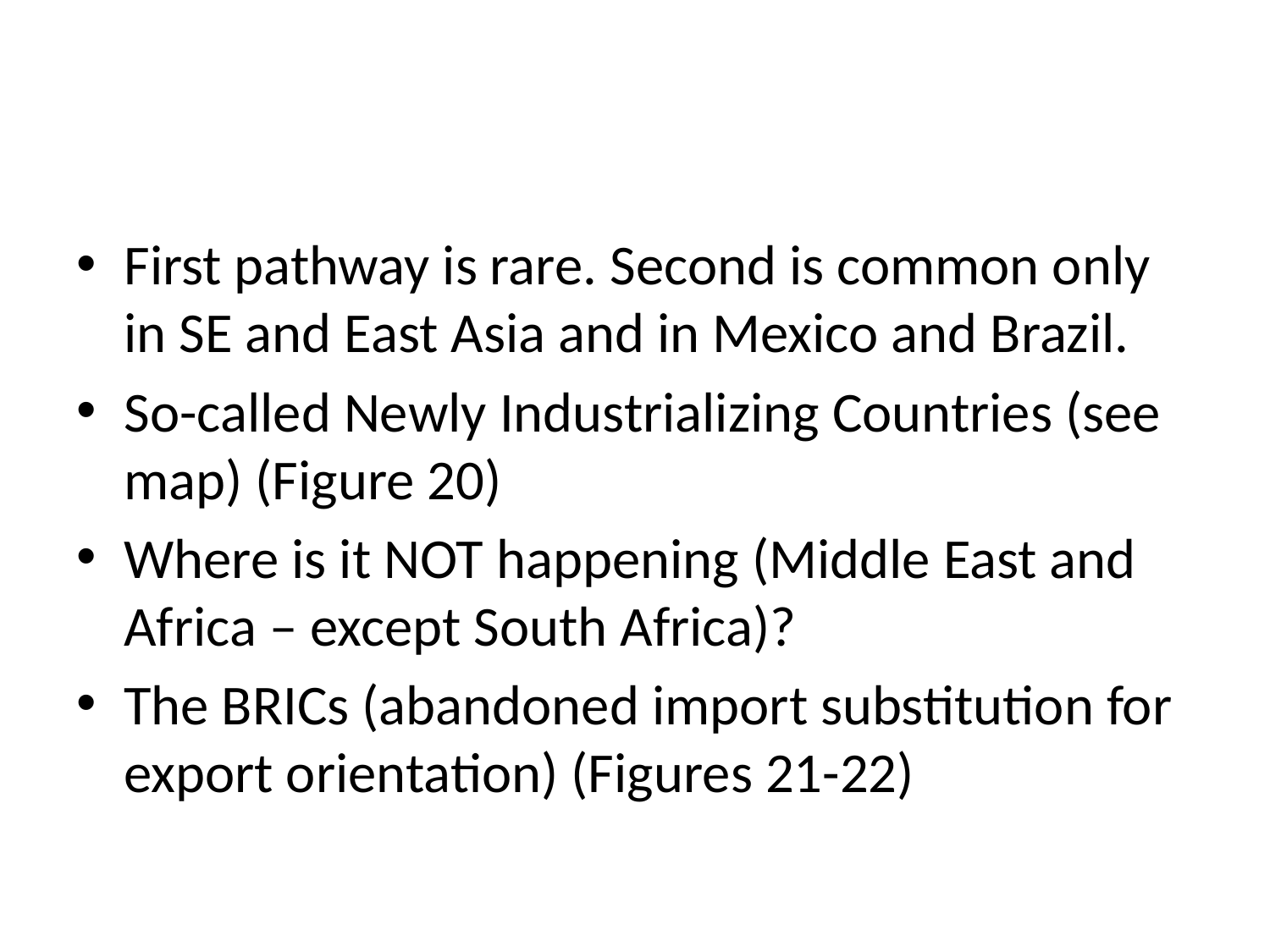

#
First pathway is rare. Second is common only in SE and East Asia and in Mexico and Brazil.
So-called Newly Industrializing Countries (see map) (Figure 20)
Where is it NOT happening (Middle East and Africa – except South Africa)?
The BRICs (abandoned import substitution for export orientation) (Figures 21-22)